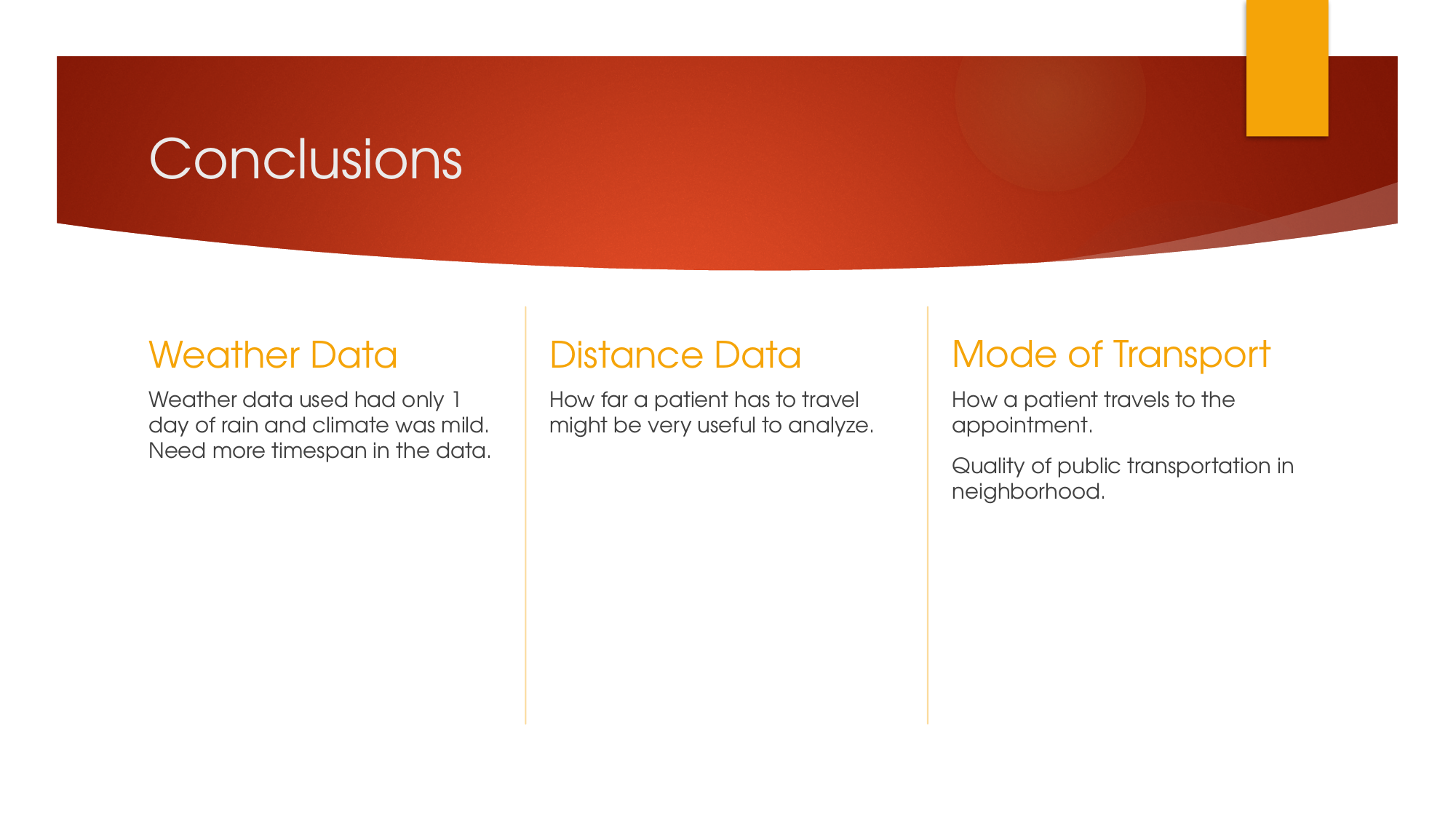

# Conclusions
Mode of Transport
Weather Data
Distance Data
Weather data used had only 1 day of rain and climate was mild. Need more timespan in the data.
How far a patient has to travel might be very useful to analyze.
How a patient travels to the appointment.
Quality of public transportation in neighborhood.